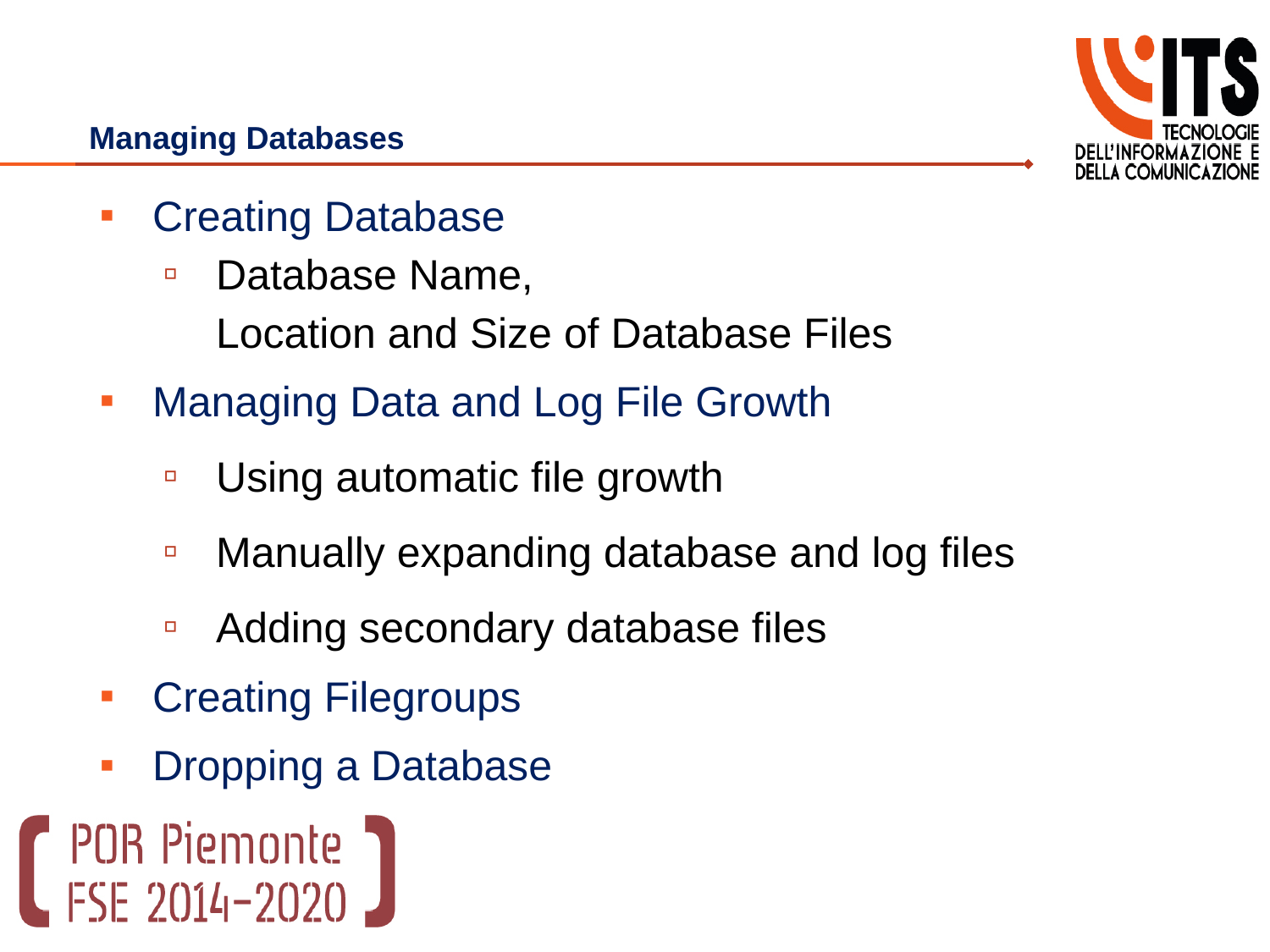

# Managing Databases
Creating Database
Database Name,
Location and Size of Database Files
Managing Data and Log File Growth
Using automatic file growth
Manually expanding database and log files
Adding secondary database files
Creating Filegroups
Dropping a Database